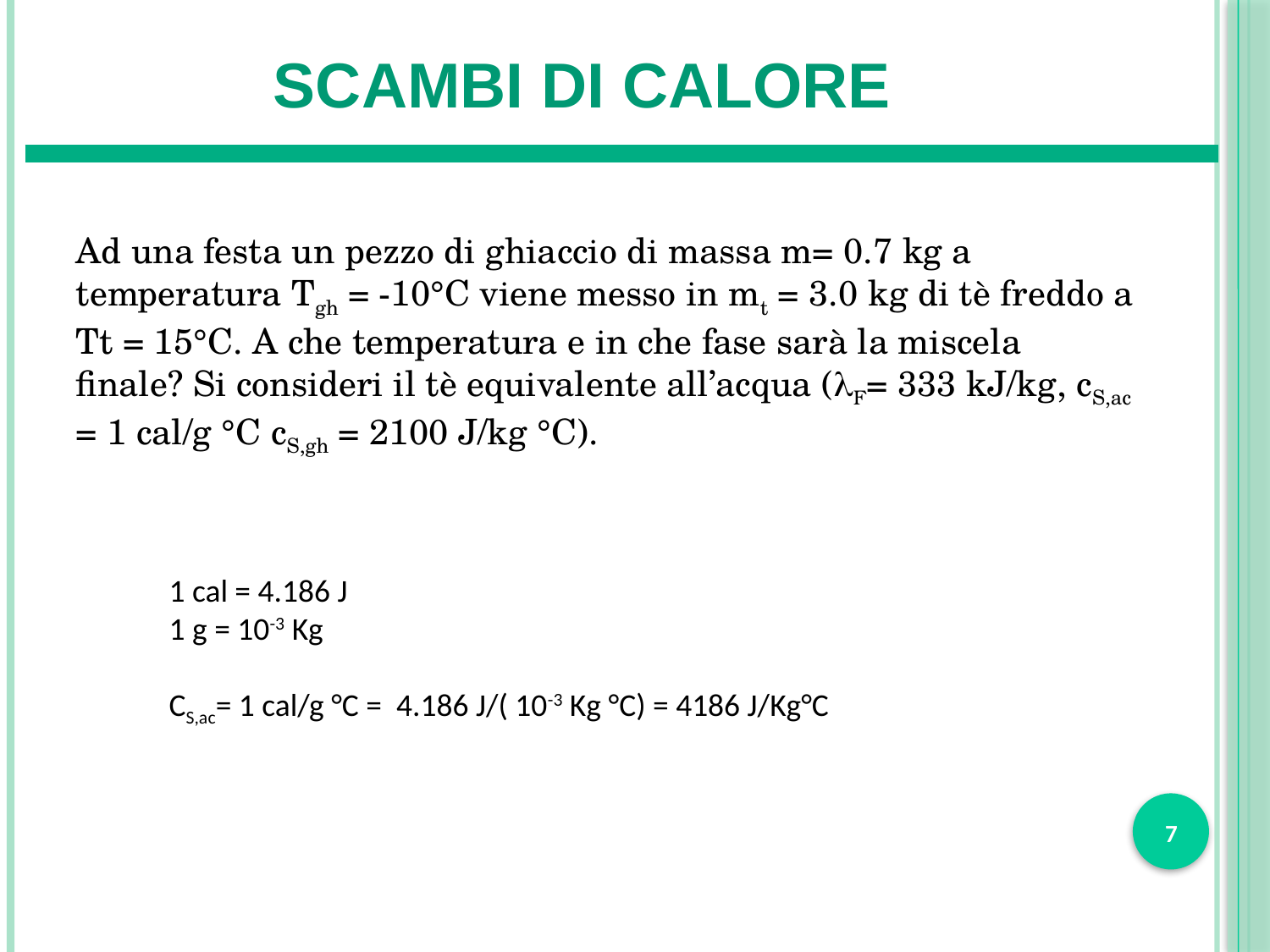

# Scambi di calore
Ad una festa un pezzo di ghiaccio di massa m= 0.7 kg a temperatura Tgh = -10°C viene messo in mt = 3.0 kg di tè freddo a Tt = 15°C. A che temperatura e in che fase sarà la miscela finale? Si consideri il tè equivalente all’acqua (λF= 333 kJ/kg, cS,ac = 1 cal/g °C cS,gh = 2100 J/kg °C).

1 cal = 4.186 J
1 g = 10-3 Kg

CS,ac= 1 cal/g °C =  4.186 J/( 10-3 Kg °C) = 4186 J/Kg°C
7